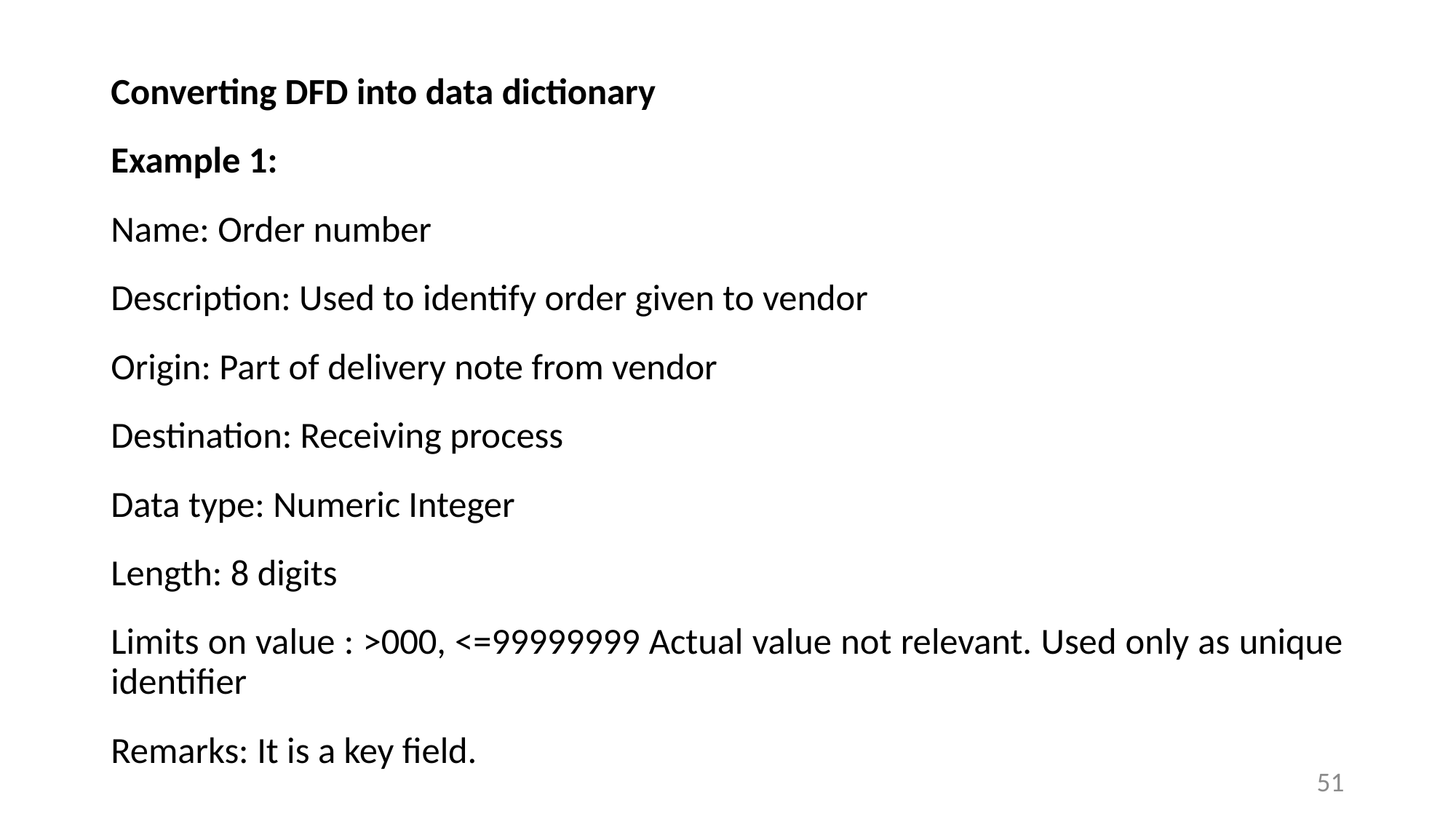

Converting DFD into data dictionary
Example 1:
Name: Order number
Description: Used to identify order given to vendor
Origin: Part of delivery note from vendor
Destination: Receiving process
Data type: Numeric Integer
Length: 8 digits
Limits on value : >000, <=99999999 Actual value not relevant. Used only as unique identifier
Remarks: It is a key field.
51